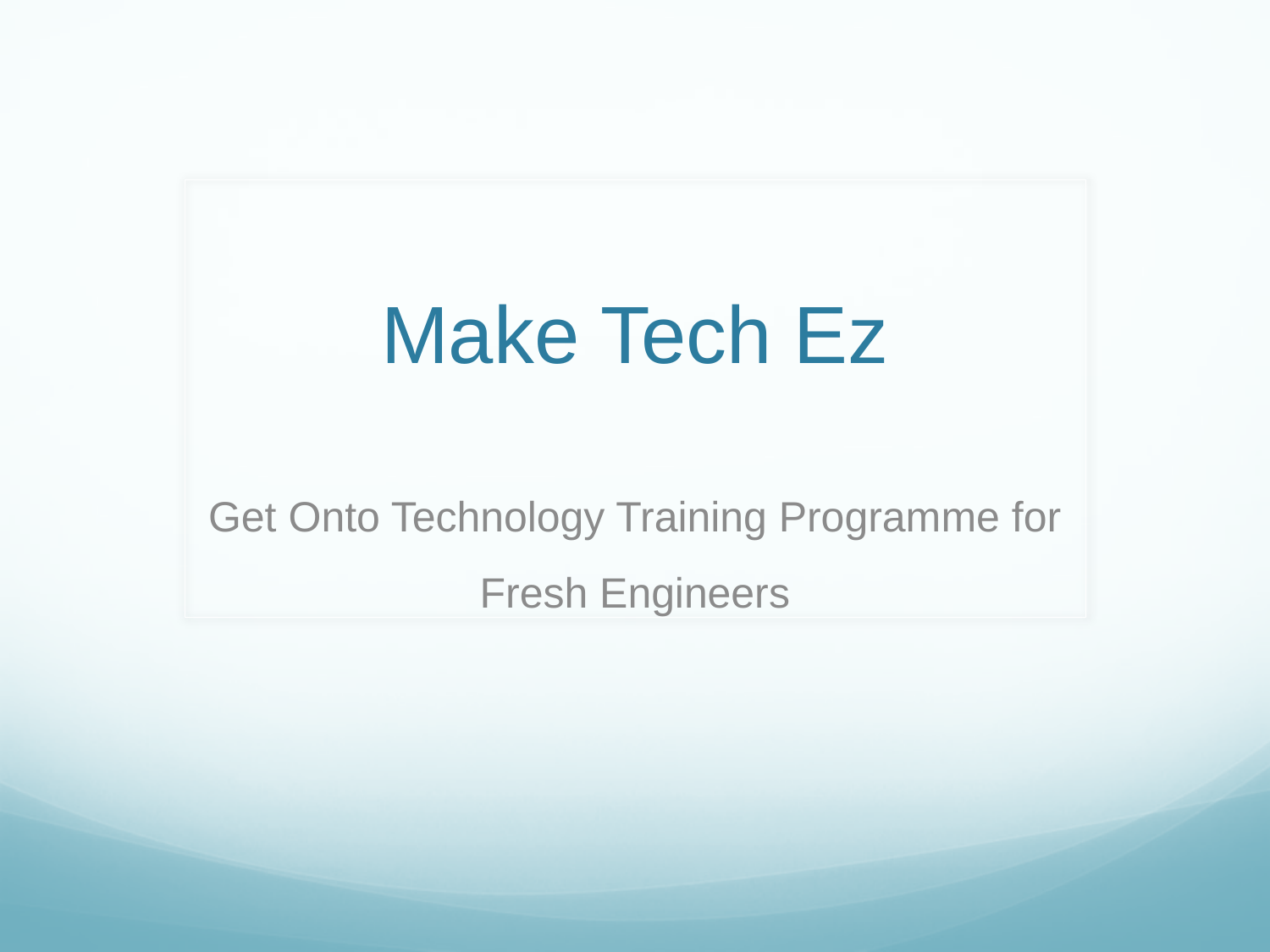

# Make Tech Ez
Get Onto Technology Training Programme for Fresh Engineers